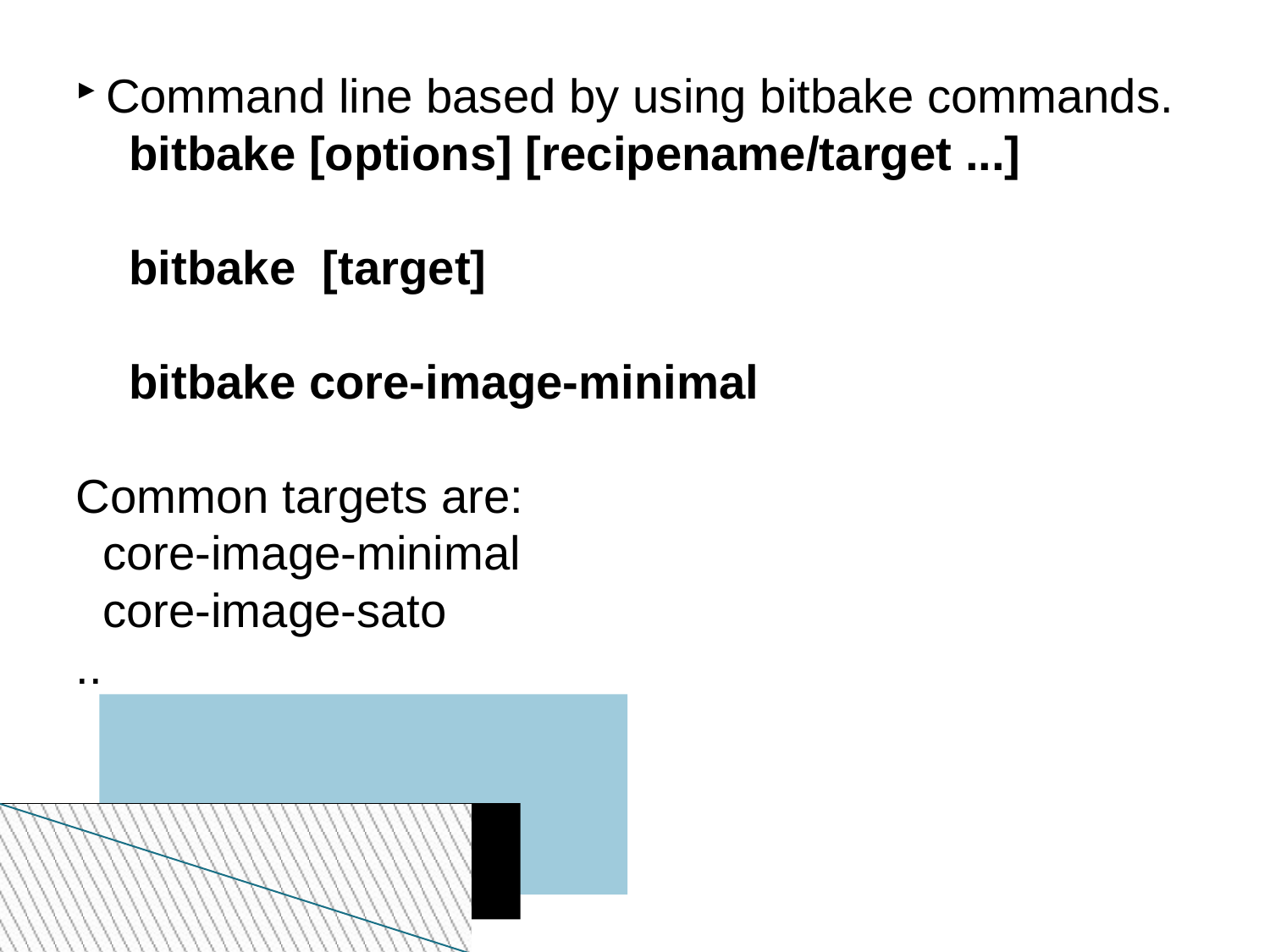

Command line based by using bitbake commands.
    bitbake [options] [recipename/target ...]

    bitbake  [target]

    bitbake core-image-minimal

Common targets are:
  core-image-minimal
  core-image-sato
..